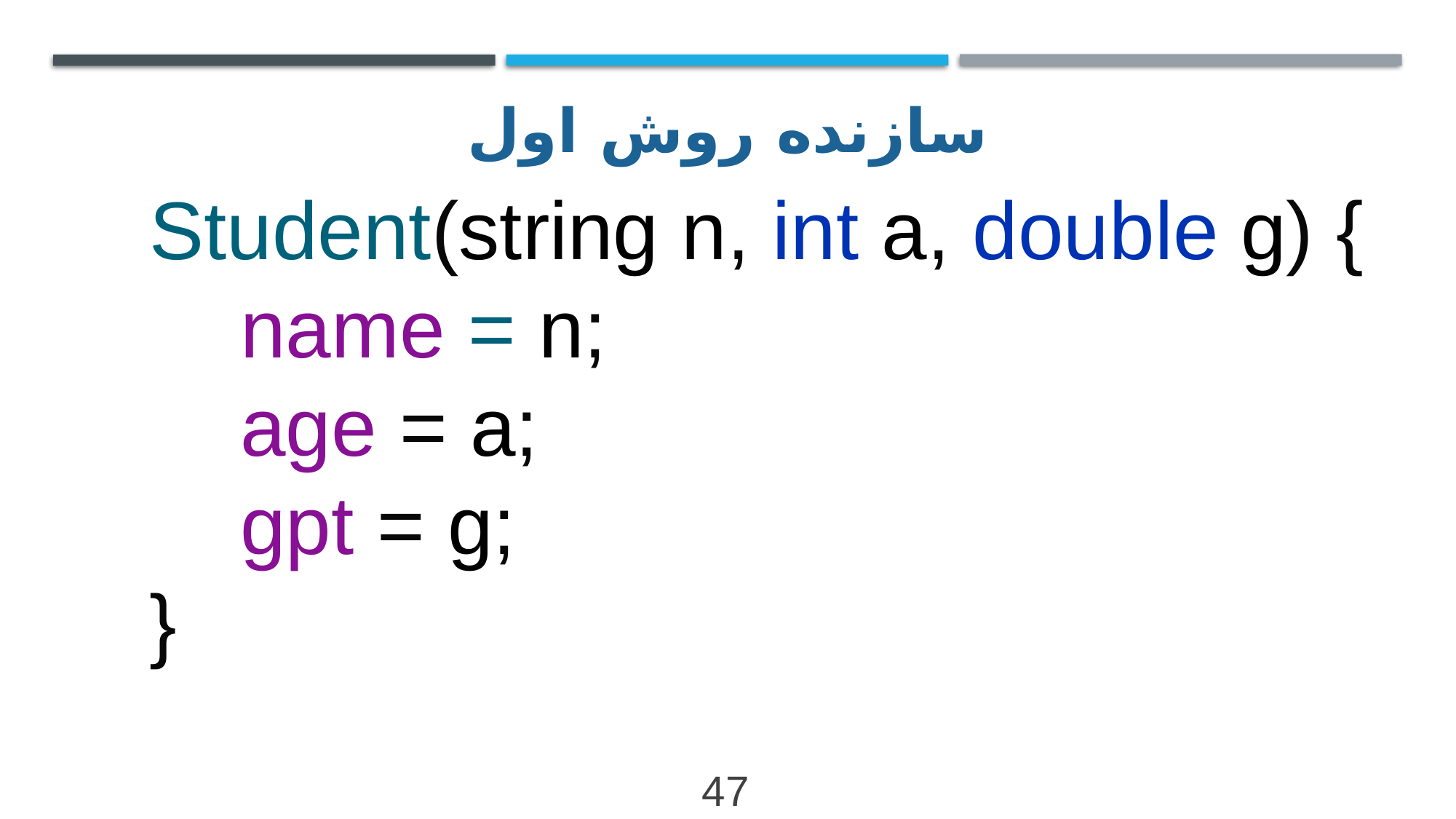

# سازنده روش اول
Student(string n, int a, double g) {
    name = n;
    age = a;
    gpt = g;
}